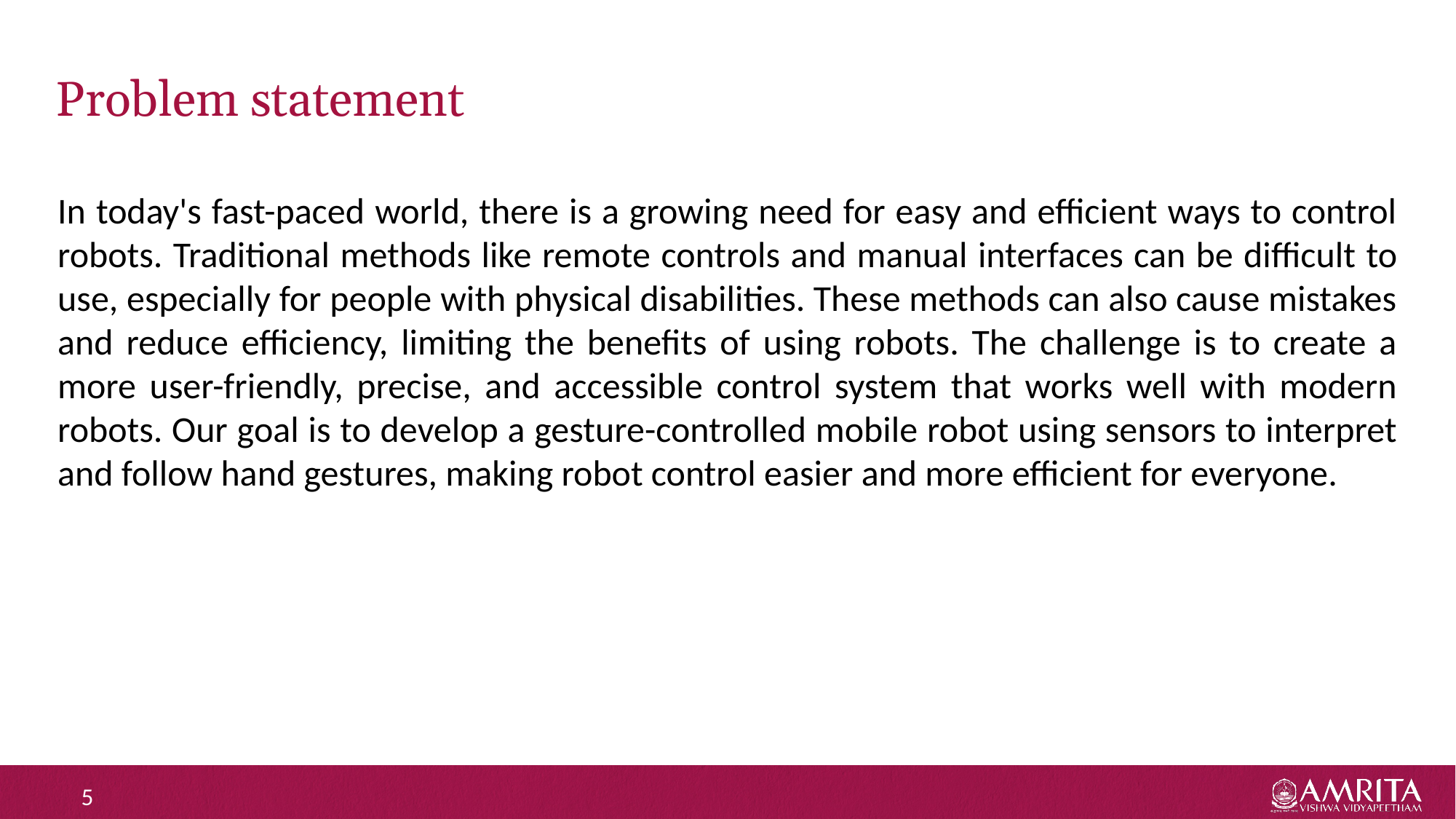

# Problem statement

In today's fast-paced world, there is a growing need for easy and efficient ways to control robots. Traditional methods like remote controls and manual interfaces can be difficult to use, especially for people with physical disabilities. These methods can also cause mistakes and reduce efficiency, limiting the benefits of using robots. The challenge is to create a more user-friendly, precise, and accessible control system that works well with modern robots. Our goal is to develop a gesture-controlled mobile robot using sensors to interpret and follow hand gestures, making robot control easier and more efficient for everyone.
5